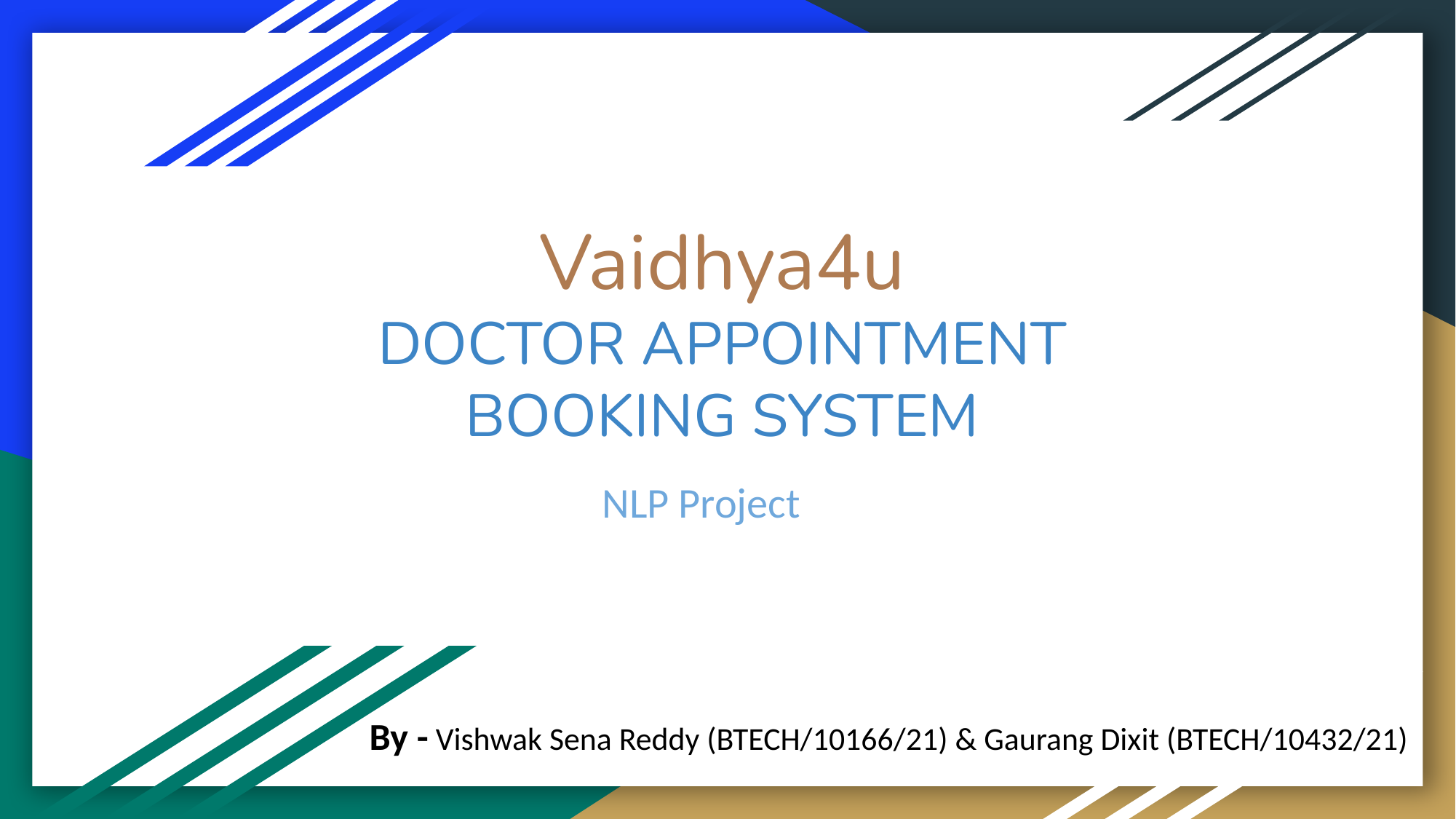

# Vaidhya4u
DOCTOR APPOINTMENT BOOKING SYSTEM
NLP Project
By - Vishwak Sena Reddy (BTECH/10166/21) & Gaurang Dixit (BTECH/10432/21)